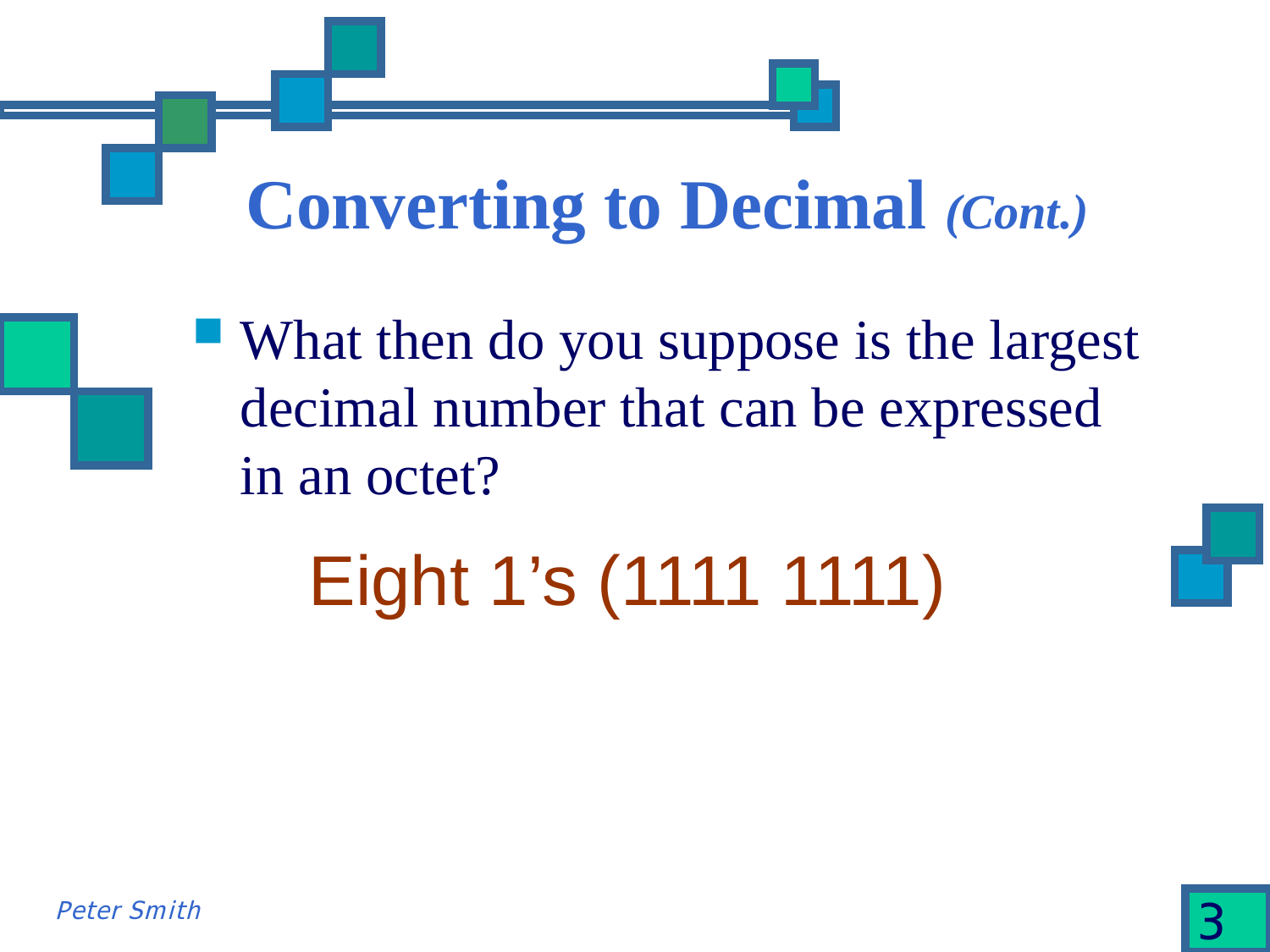

# Converting to Decimal (Cont.)
What then do you suppose is the largest decimal number that can be expressed in an octet?

Eight 1’s (1111 1111)
Peter Smith
34